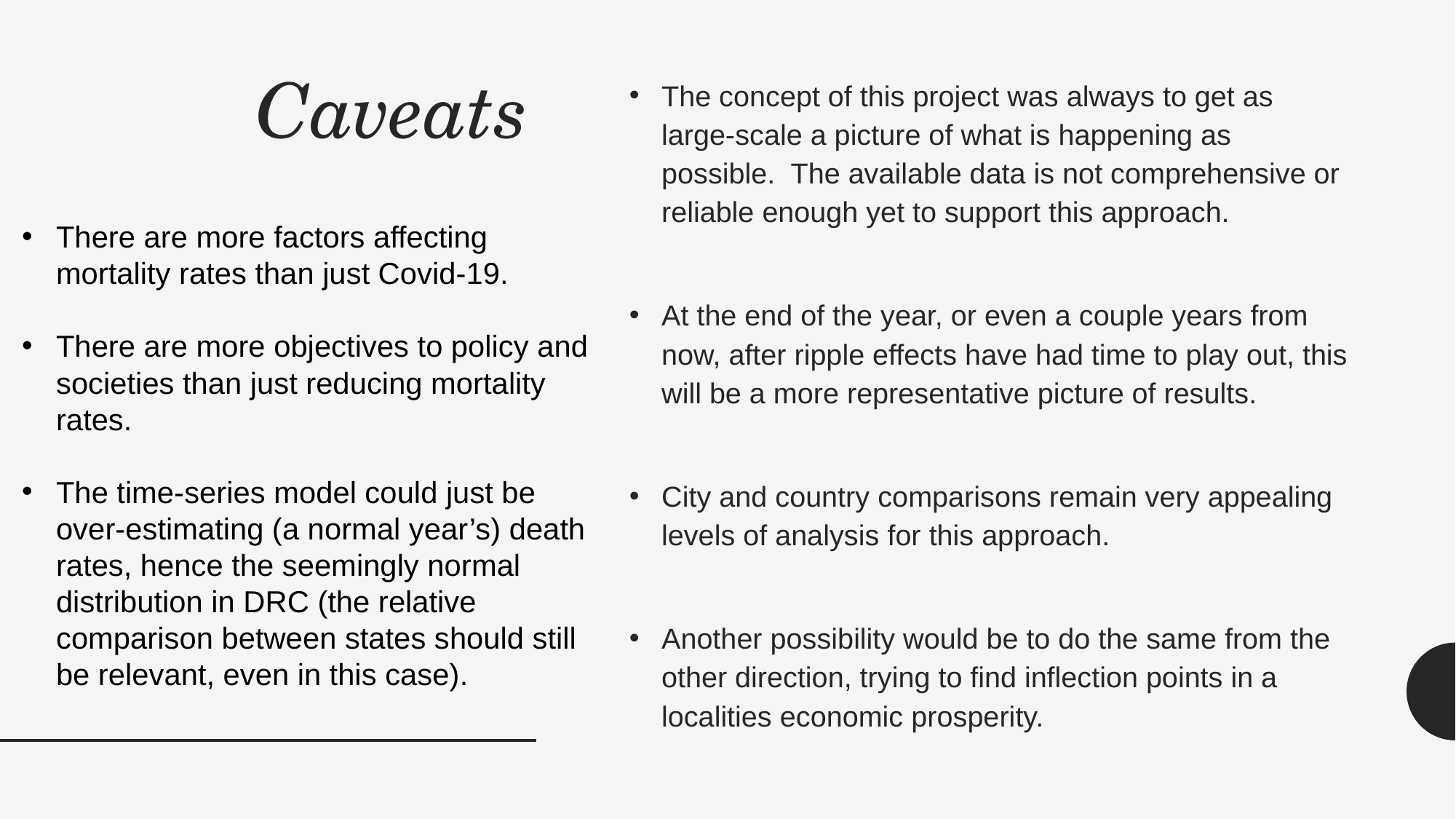

# Caveats
The concept of this project was always to get as large-scale a picture of what is happening as possible.  The available data is not comprehensive or reliable enough yet to support this approach.

At the end of the year, or even a couple years from now, after ripple effects have had time to play out, this will be a more representative picture of results.

City and country comparisons remain very appealing levels of analysis for this approach.

Another possibility would be to do the same from the other direction, trying to find inflection points in a localities economic prosperity.
There are more factors affecting mortality rates than just Covid-19.

There are more objectives to policy and societies than just reducing mortality rates.

The time-series model could just be over-estimating (a normal year’s) death rates, hence the seemingly normal distribution in DRC (the relative comparison between states should still be relevant, even in this case).